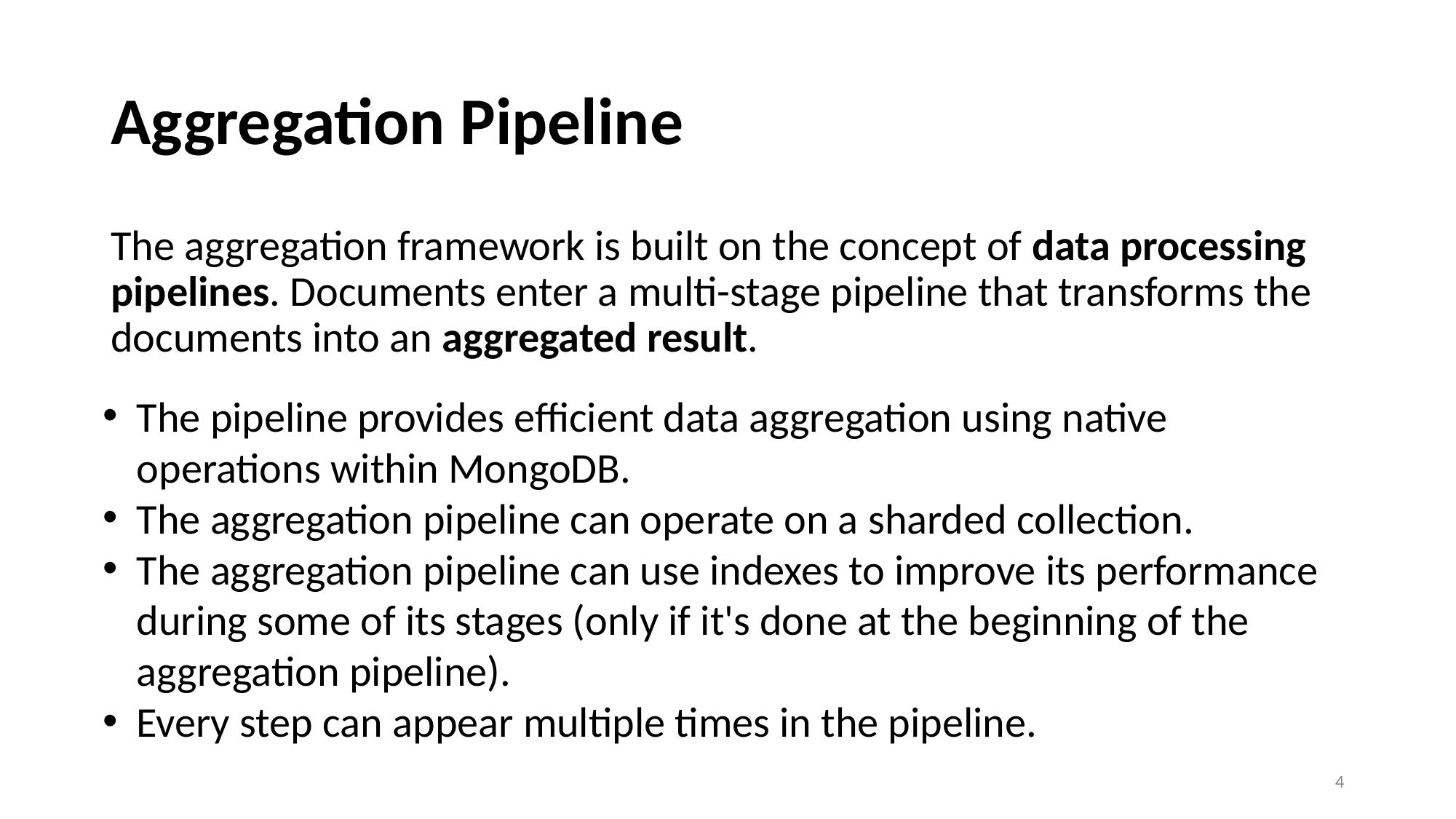

# Aggregation Pipeline
The aggregation framework is built on the concept of data processing pipelines. Documents enter a multi-stage pipeline that transforms the documents into an aggregated result.
The pipeline provides efficient data aggregation using native operations within MongoDB.
The aggregation pipeline can operate on a sharded collection.
The aggregation pipeline can use indexes to improve its performance during some of its stages (only if it's done at the beginning of the aggregation pipeline).
Every step can appear multiple times in the pipeline.
4